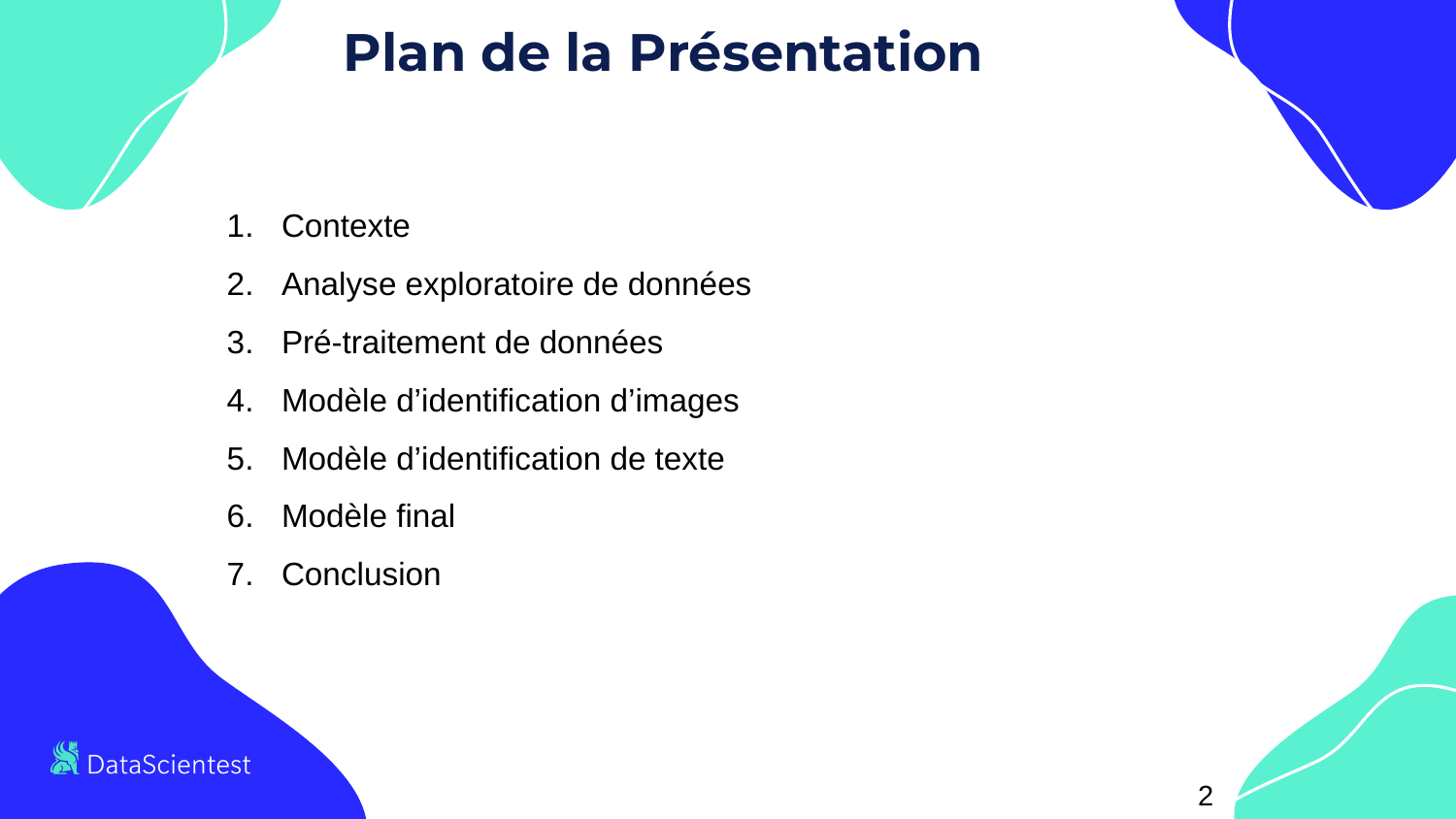

# Plan de la Présentation
Contexte
Analyse exploratoire de données
Pré-traitement de données
Modèle d’identification d’images
Modèle d’identification de texte
Modèle final
Conclusion

2